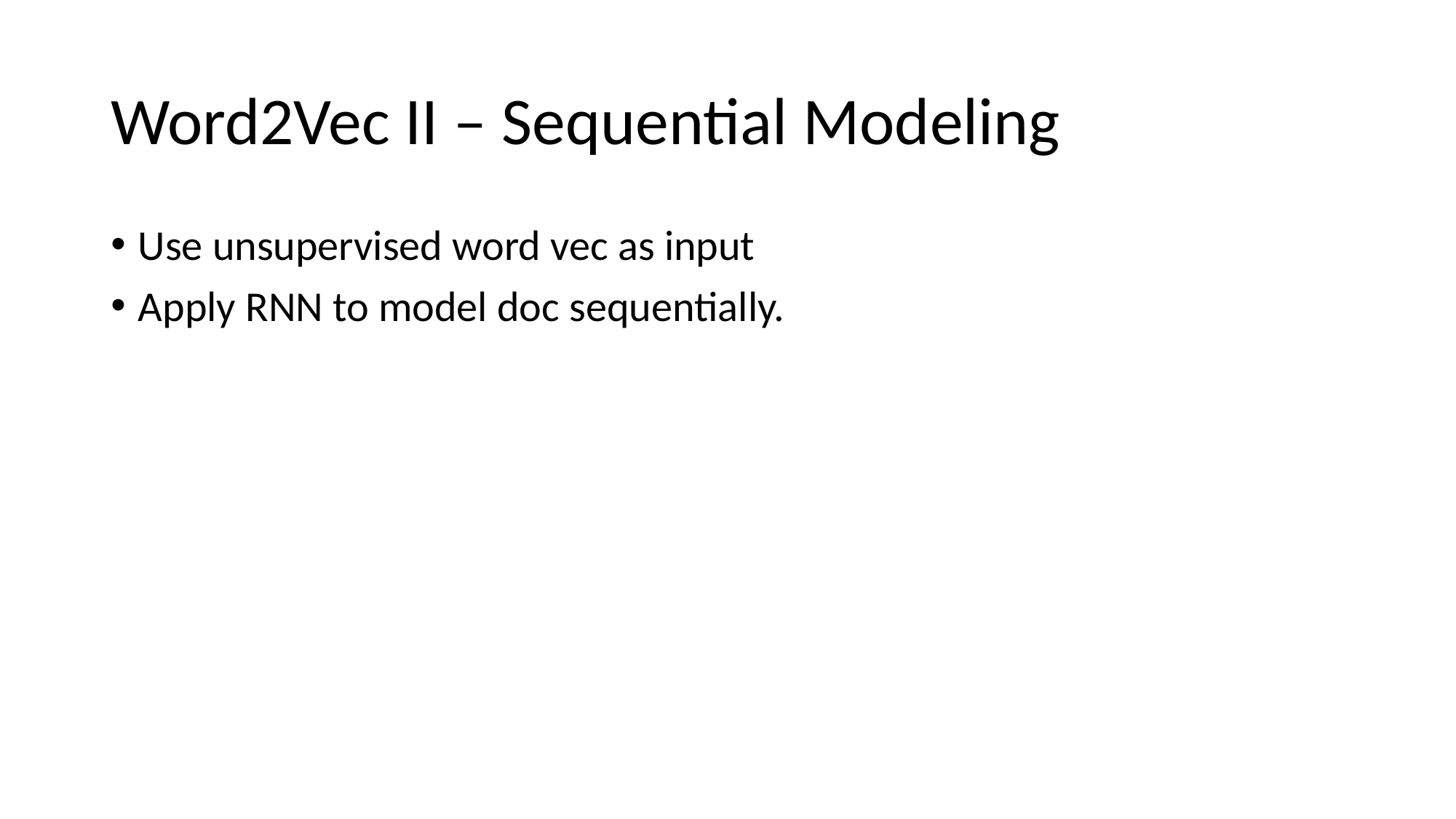

# Word2Vec II – Sequential Modeling
Use unsupervised word vec as input
Apply RNN to model doc sequentially.